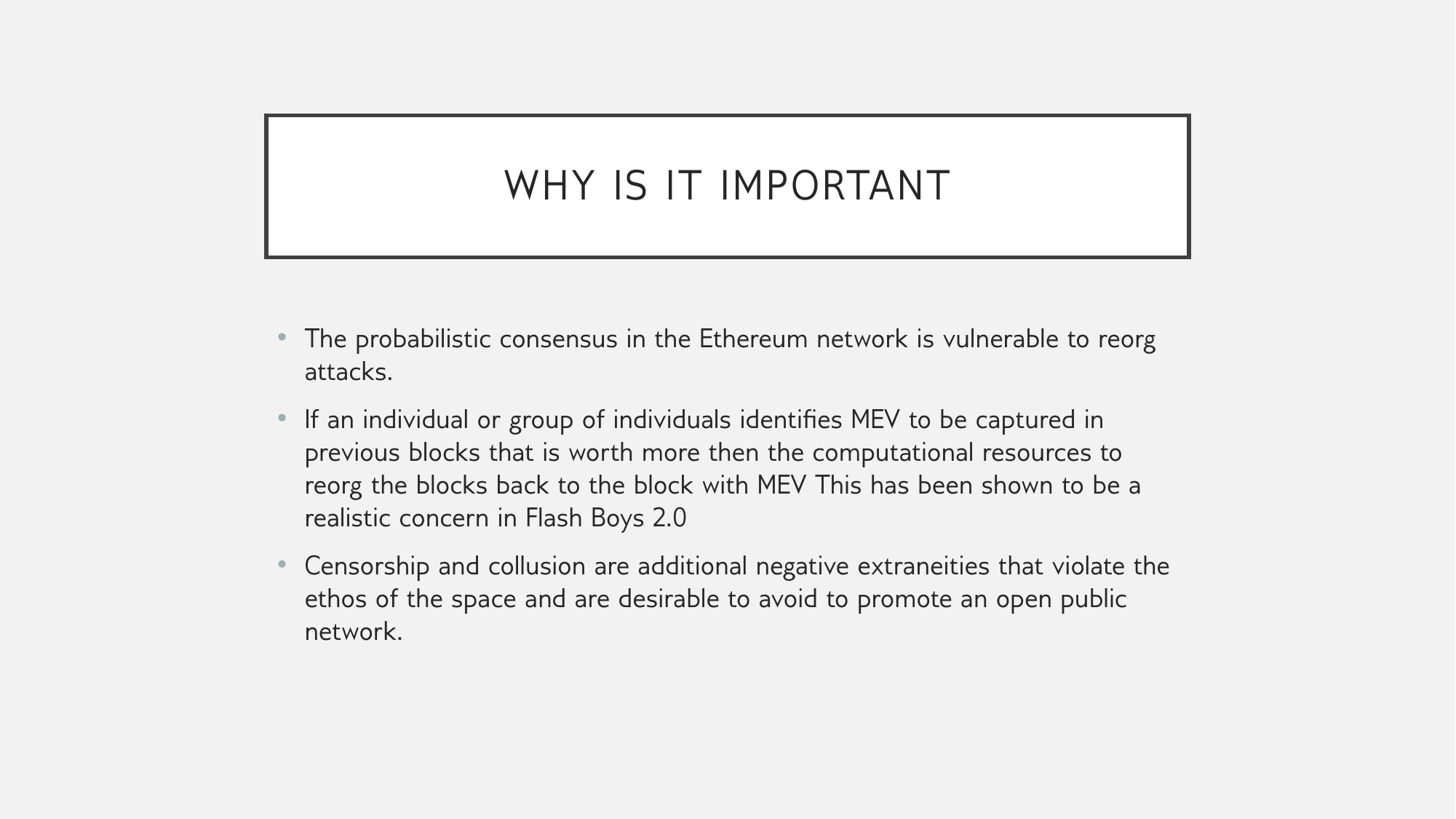

# Why is it important
The probabilistic consensus in the Ethereum network is vulnerable to reorg attacks.
If an individual or group of individuals identifies MEV to be captured in previous blocks that is worth more then the computational resources to reorg the blocks back to the block with MEV This has been shown to be a realistic concern in Flash Boys 2.0
Censorship and collusion are additional negative extraneities that violate the ethos of the space and are desirable to avoid to promote an open public network.